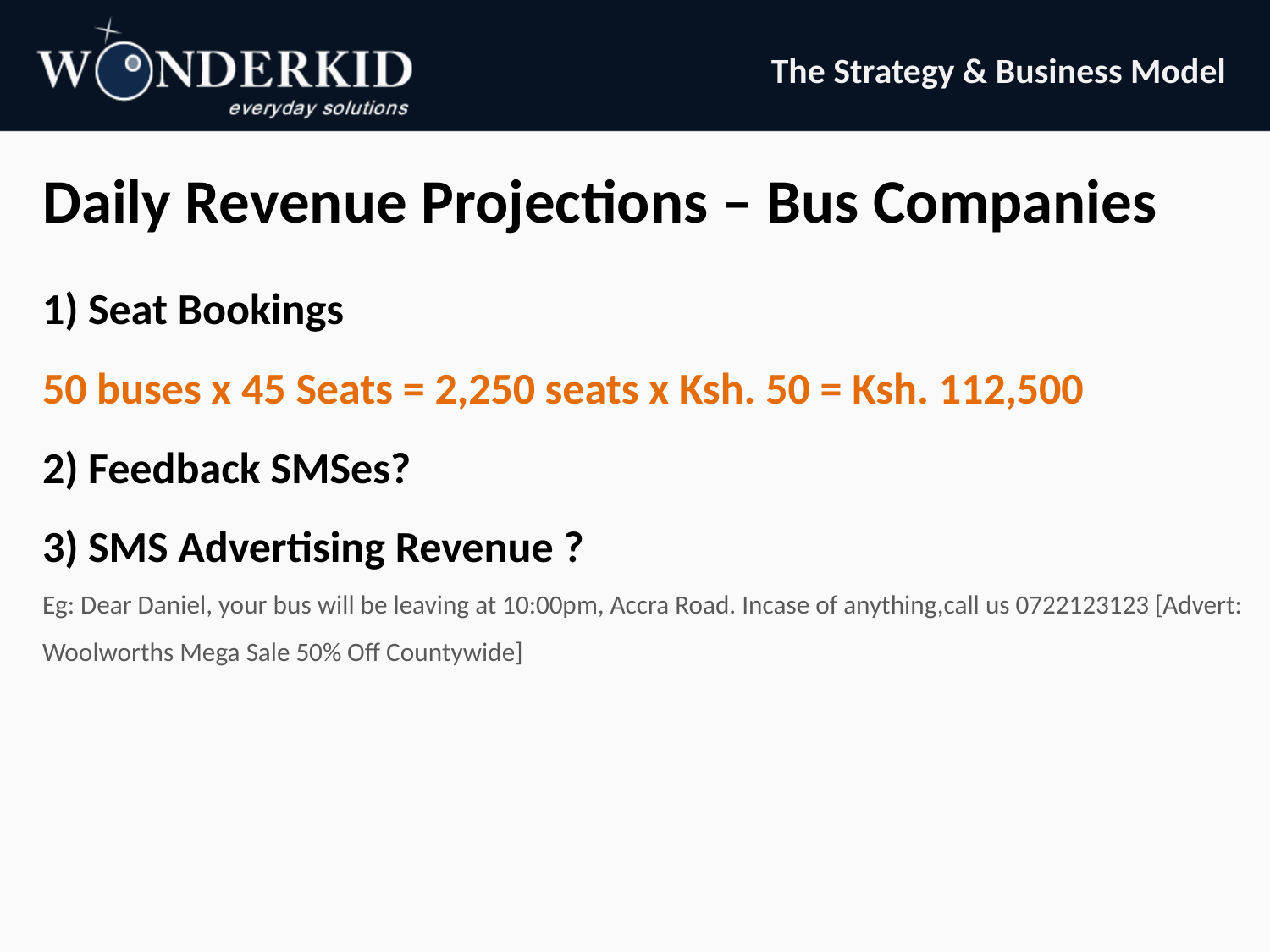

The Strategy & Business Model
# Daily Revenue Projections – Bus Companies
1) Seat Bookings
50 buses x 45 Seats = 2,250 seats x Ksh. 50 = Ksh. 112,500
2) Feedback SMSes?
3) SMS Advertising Revenue ?
Eg: Dear Daniel, your bus will be leaving at 10:00pm, Accra Road. Incase of anything,call us 0722123123 [Advert: Woolworths Mega Sale 50% Off Countywide]